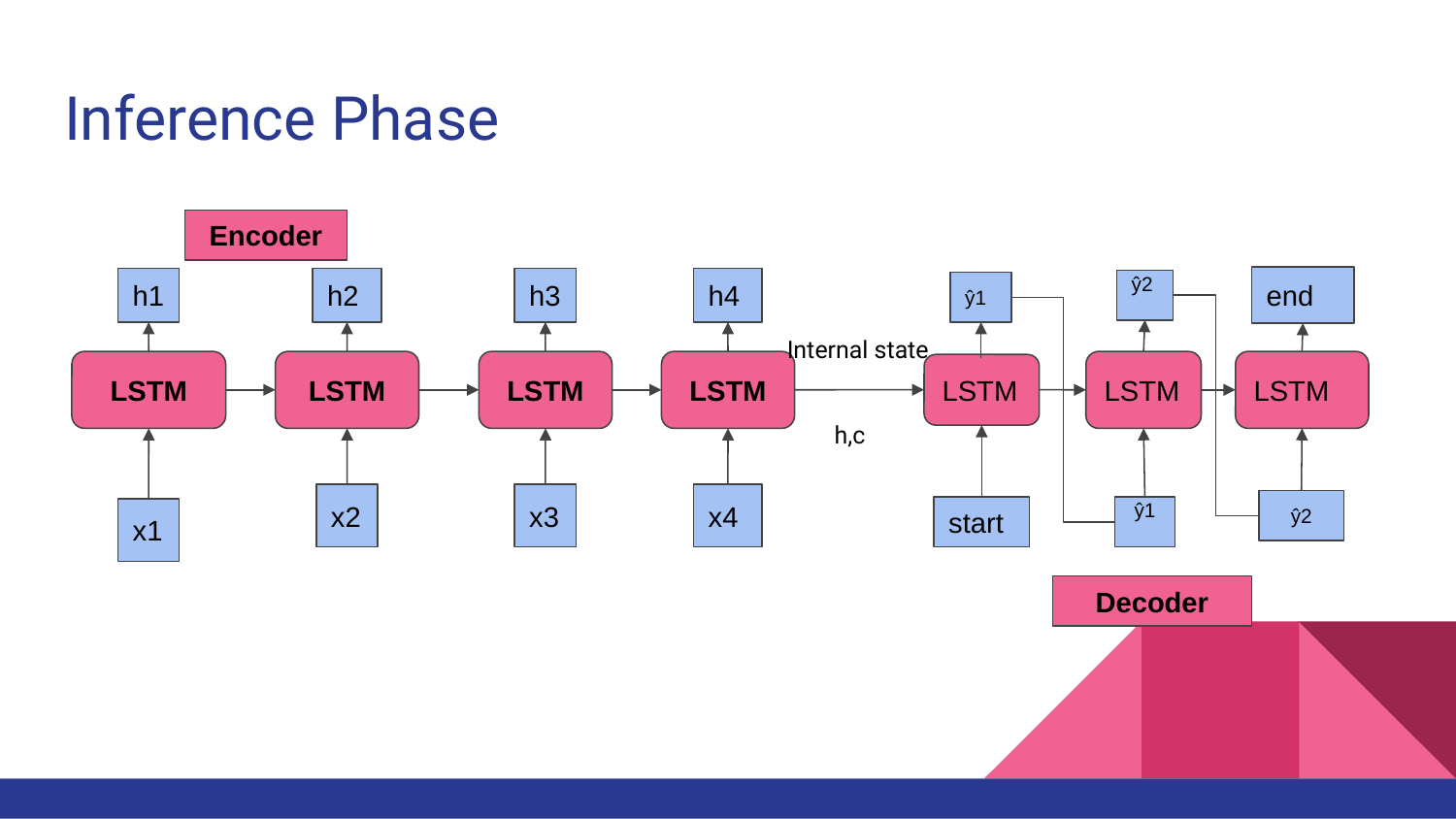

# Inference Phase

Encoder
end
h4
h1
h2
h3
ŷ2

ŷ1
Internal state
LSTM
LSTM
LSTM
LSTM
LSTM
LSTM
LSTM
h,c
x2
x3
x4
ŷ2
ŷ1

start
x1
Decoder